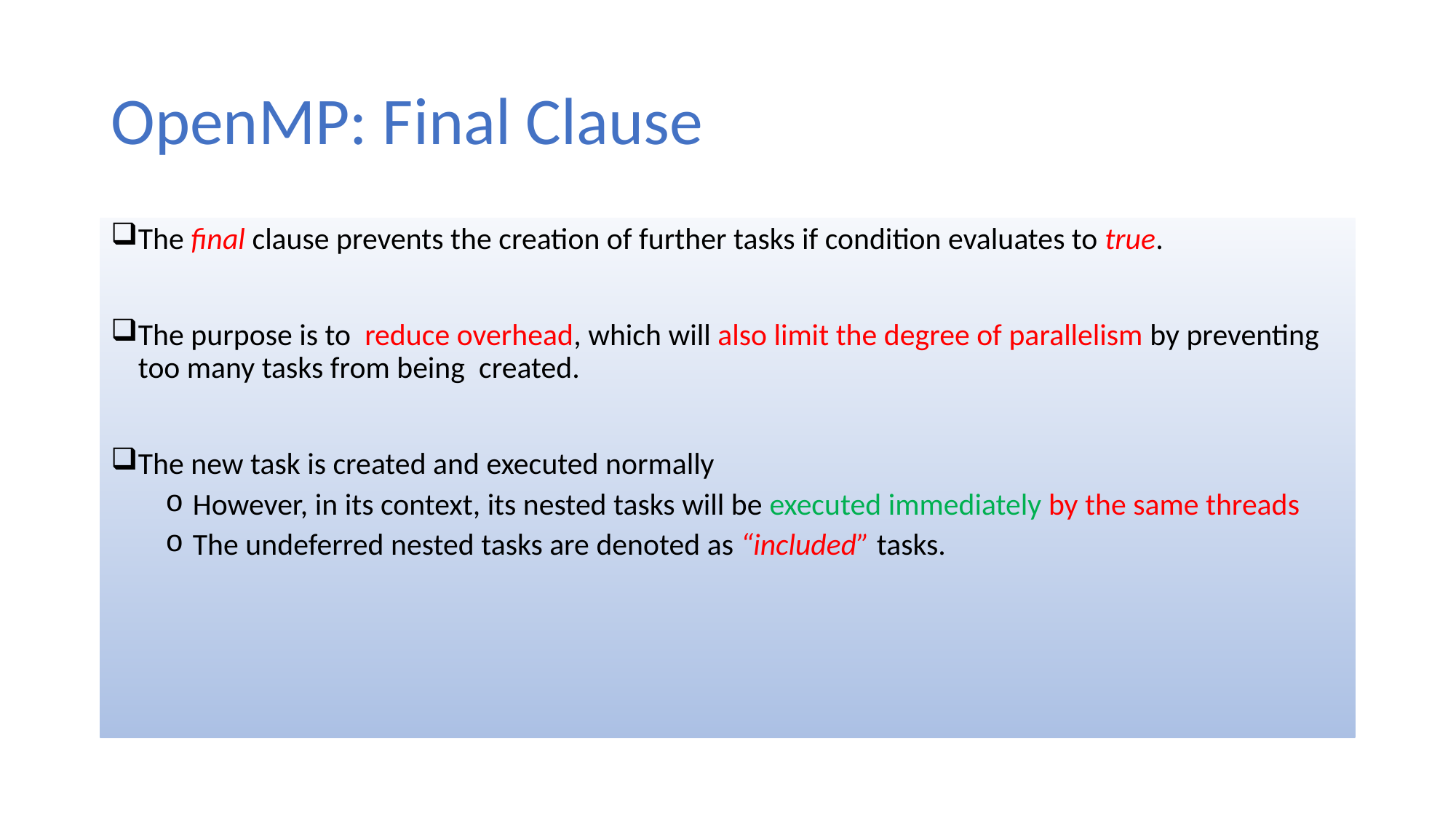

# OpenMP: Final Clause
The final clause prevents the creation of further tasks if condition evaluates to true.

The purpose is to  reduce overhead, which will also limit the degree of parallelism by preventing too many tasks from being  created.

The new task is created and executed normally
However, in its context, its nested tasks will be executed immediately by the same threads
The undeferred nested tasks are denoted as “included” tasks.